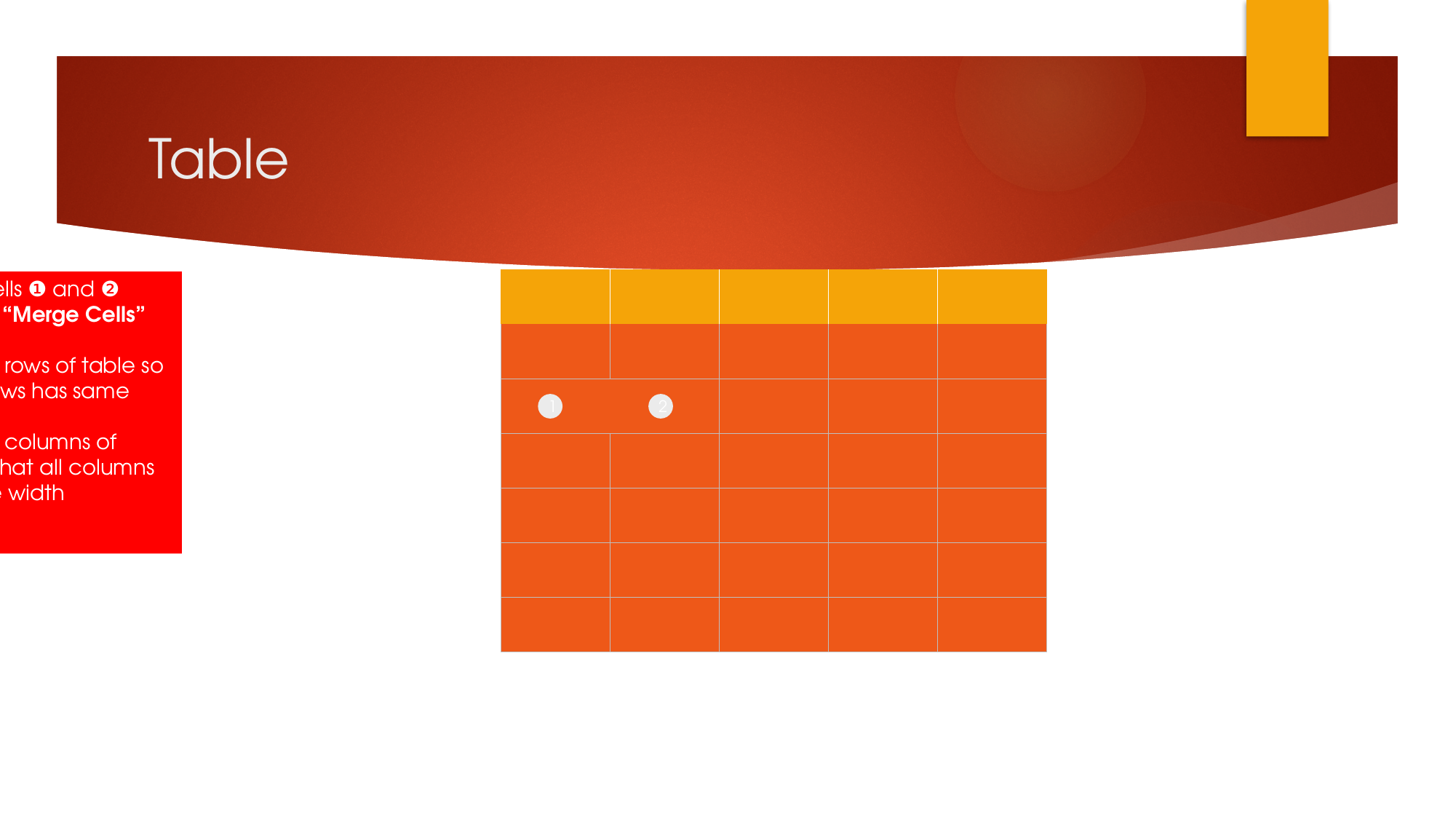

# Table
|  |  |  |  |  |
| --- | --- | --- | --- | --- |
|  |  |  |  |  |
|  |  |  |  |  |
|  |  |  |  |  |
|  |  |  |  |  |
|  |  |  |  |  |
|  |  |  |  |  |
Merge cells ❶ and ❷ using the “Merge Cells” tool
Distribute rows of table so that all rows has same height
Distribute columns of table so that all columns has same width
1
2